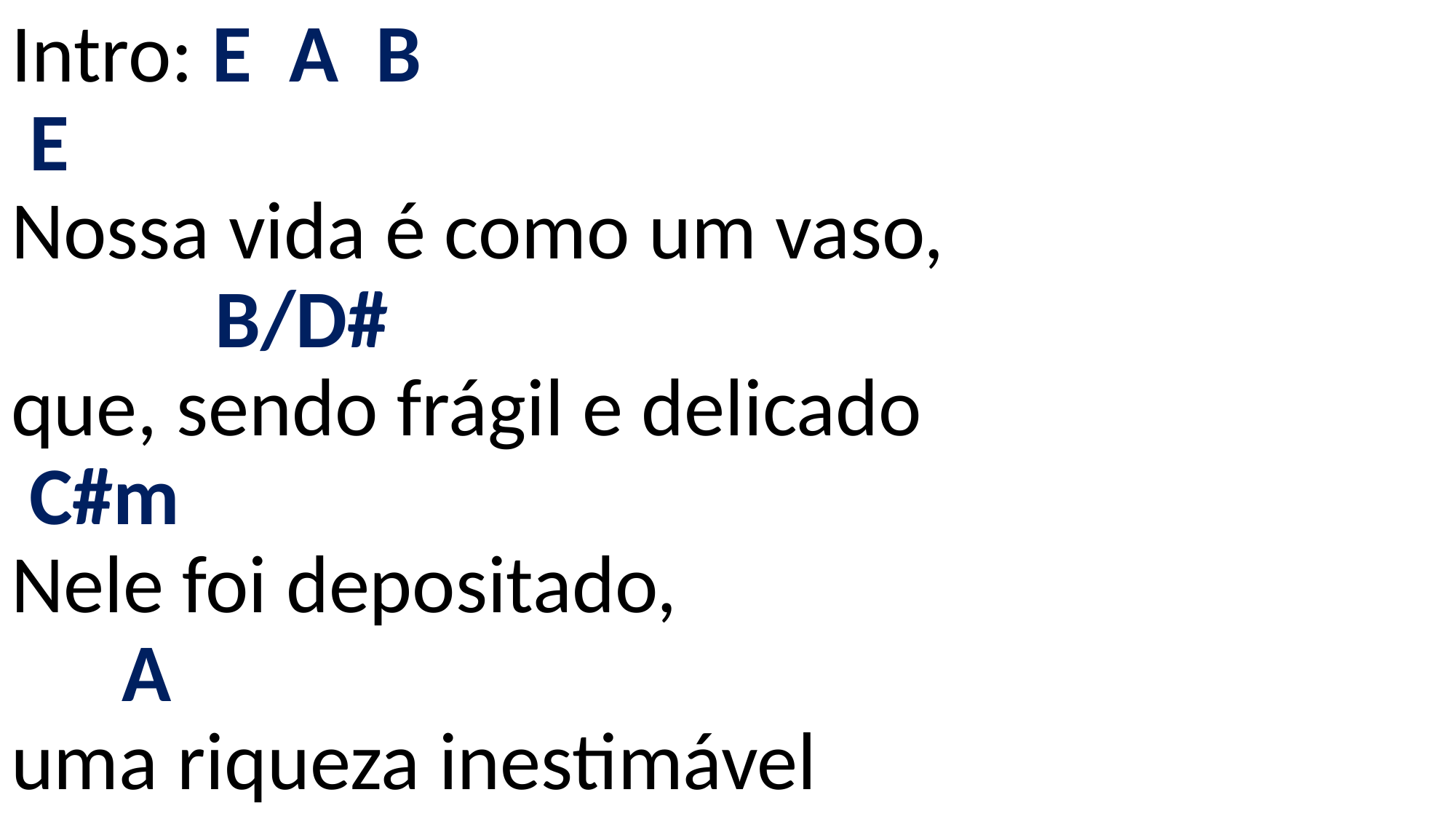

# Intro: E  A  B E Nossa vida é como um vaso, B/D# que, sendo frágil e delicado C#m Nele foi depositado, A uma riqueza inestimável